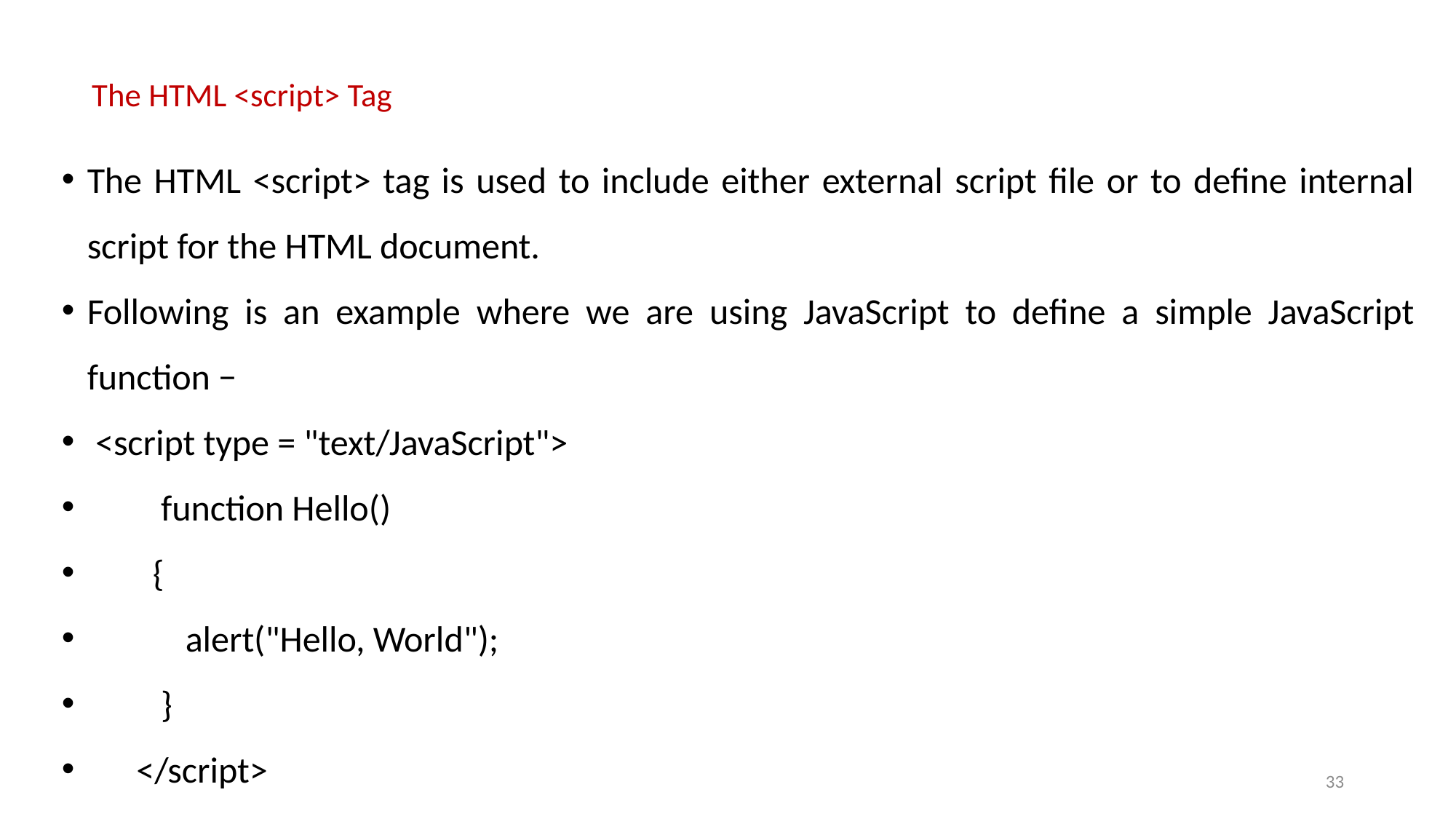

# The HTML <script> Tag
The HTML <script> tag is used to include either external script file or to define internal script for the HTML document.
Following is an example where we are using JavaScript to define a simple JavaScript function −
 <script type = "text/JavaScript">
         function Hello()
        {
            alert("Hello, World");
         }
      </script>
33